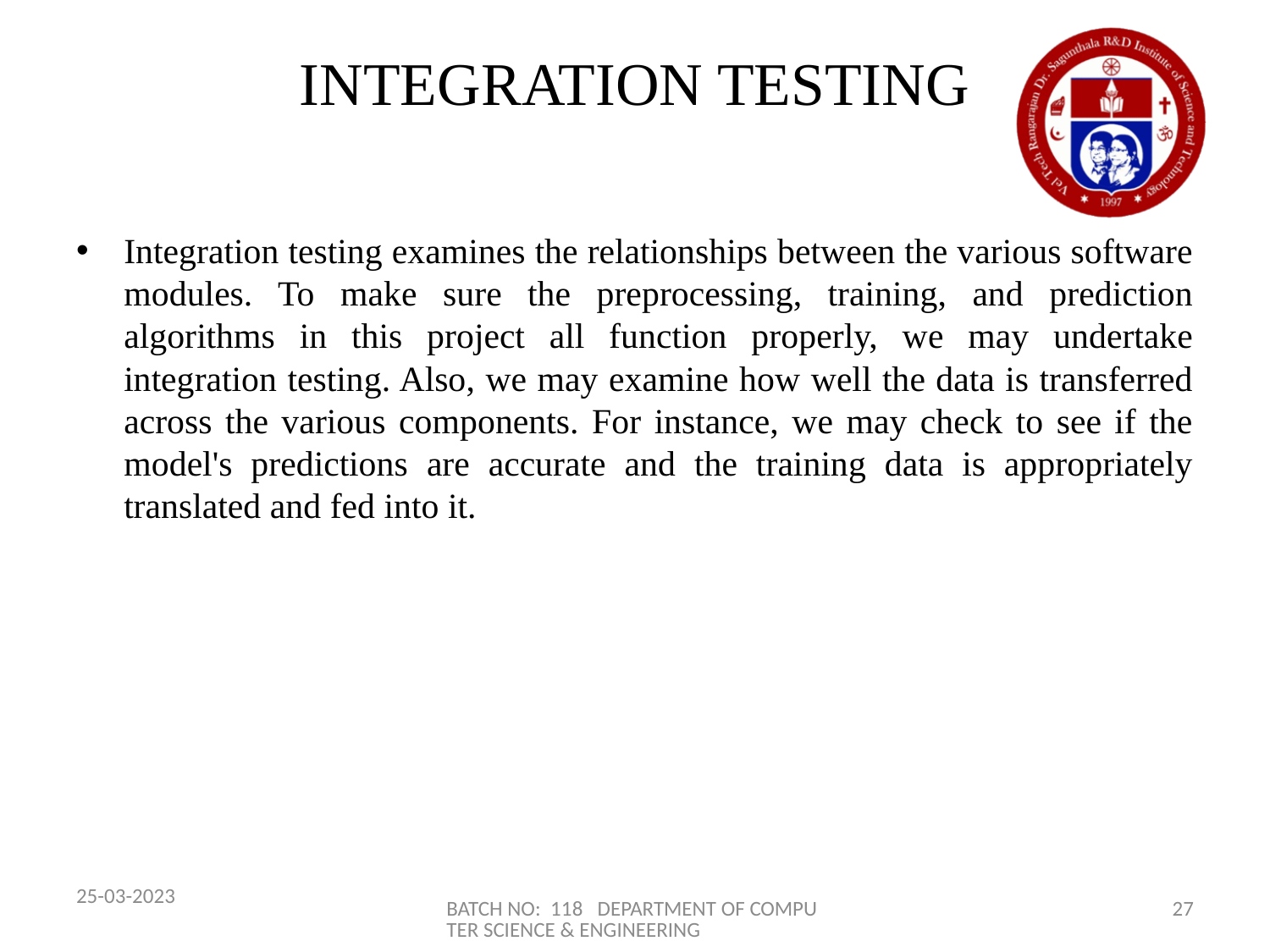

# INTEGRATION TESTING
Integration testing examines the relationships between the various software modules. To make sure the preprocessing, training, and prediction algorithms in this project all function properly, we may undertake integration testing. Also, we may examine how well the data is transferred across the various components. For instance, we may check to see if the model's predictions are accurate and the training data is appropriately translated and fed into it.
25-03-2023

BATCH NO:  118   DEPARTMENT OF COMPUTER SCIENCE & ENGINEERING
27